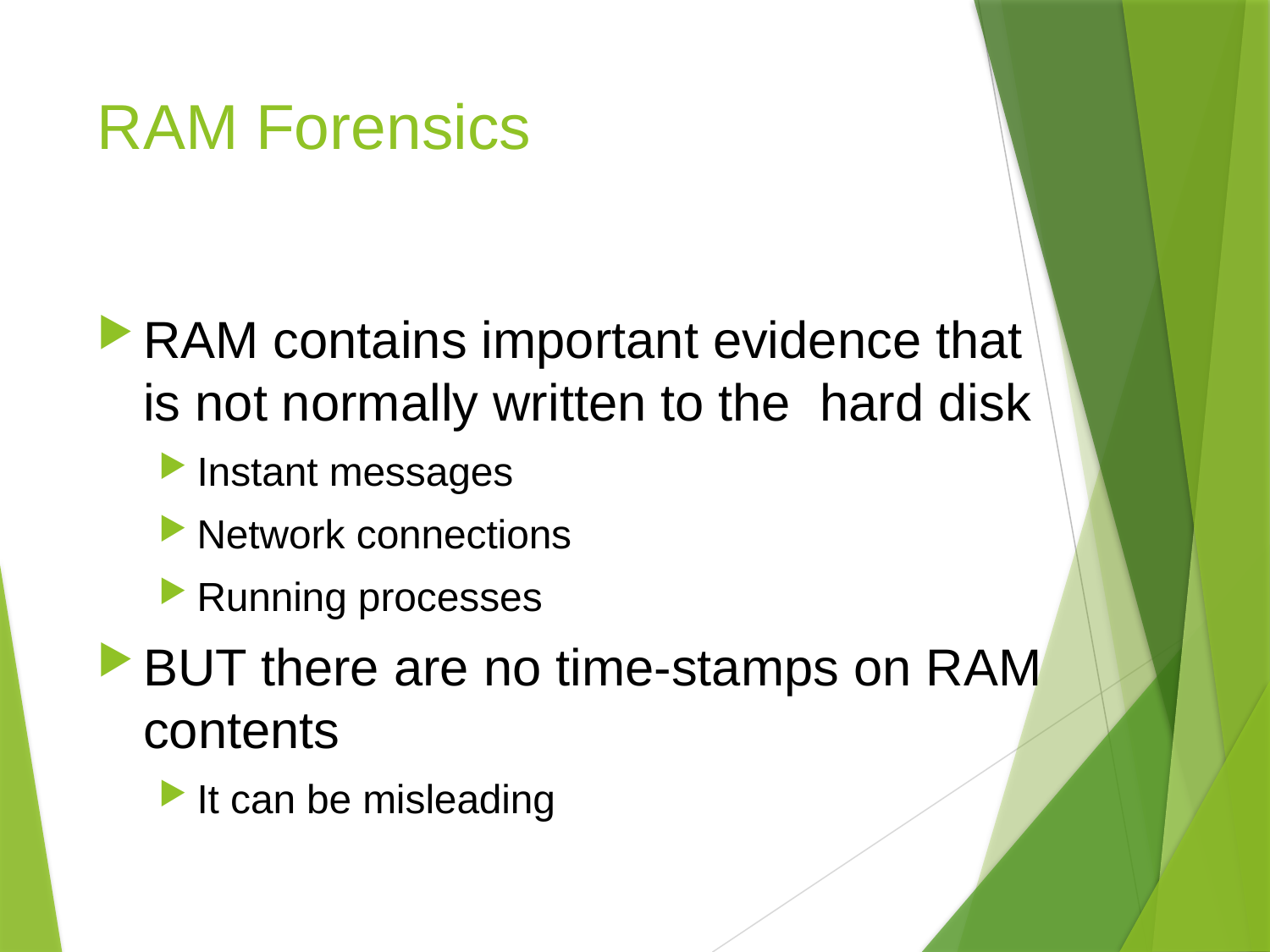

# RAM Forensics
RAM contains important evidence that is not normally written to the  hard disk
Instant messages
Network connections
Running processes
BUT there are no time-stamps on RAM contents
It can be misleading